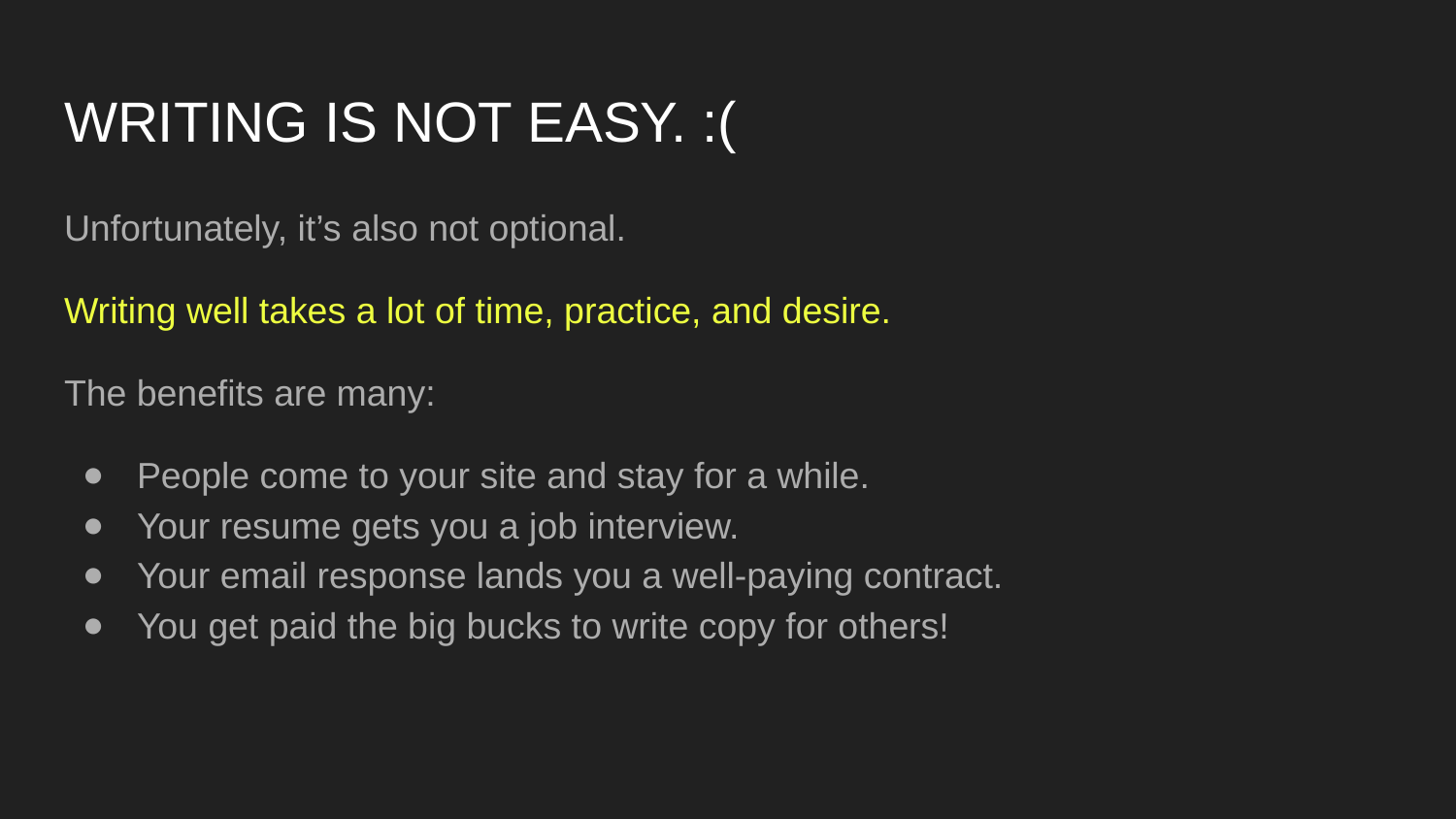

# WRITING IS NOT EASY. :(
Unfortunately, it’s also not optional.
Writing well takes a lot of time, practice, and desire.
The benefits are many:
People come to your site and stay for a while.
Your resume gets you a job interview.
Your email response lands you a well-paying contract.
You get paid the big bucks to write copy for others!